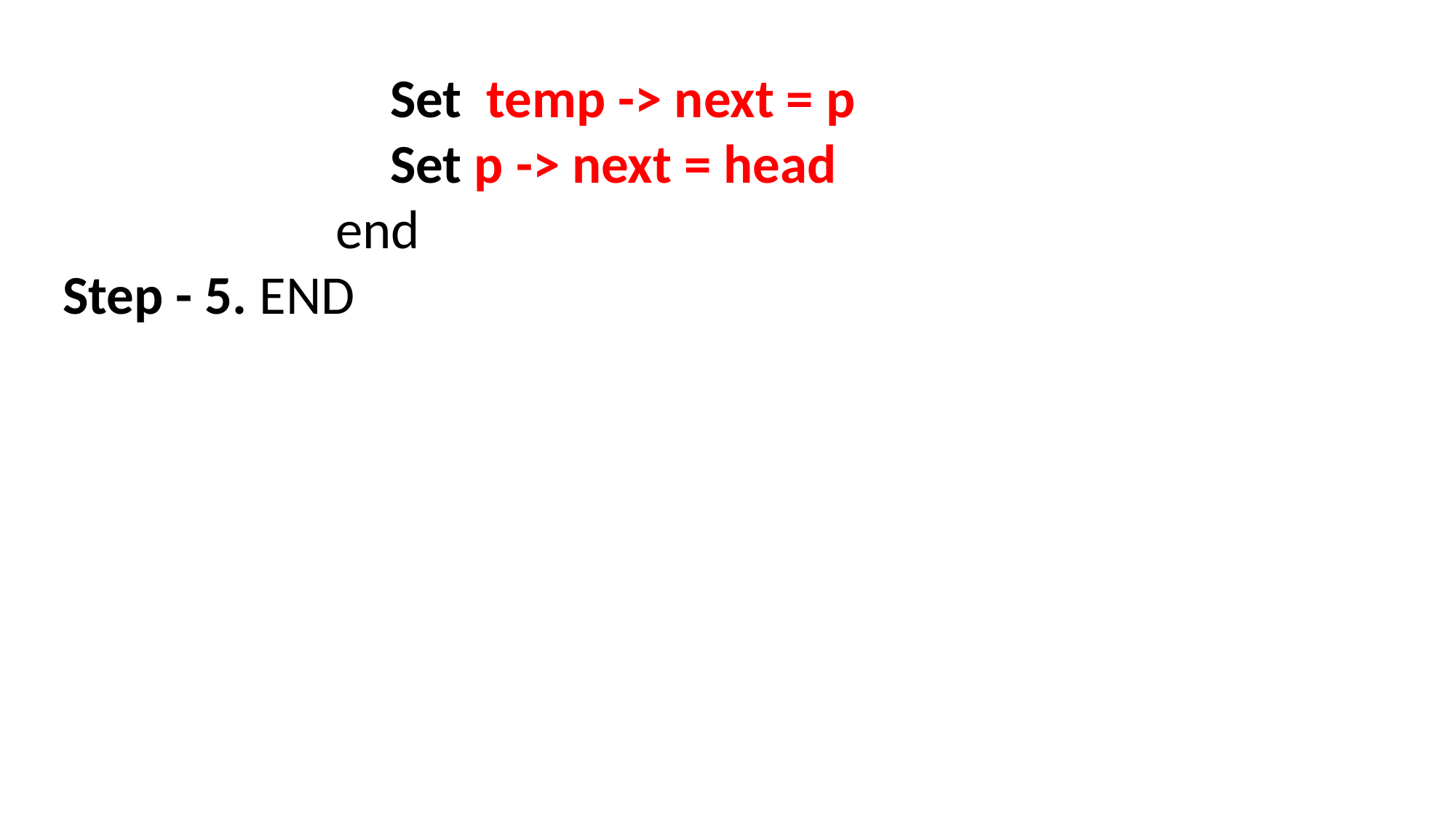

Set  temp -> next = p
  	Set p -> next = head
end
Step - 5. END